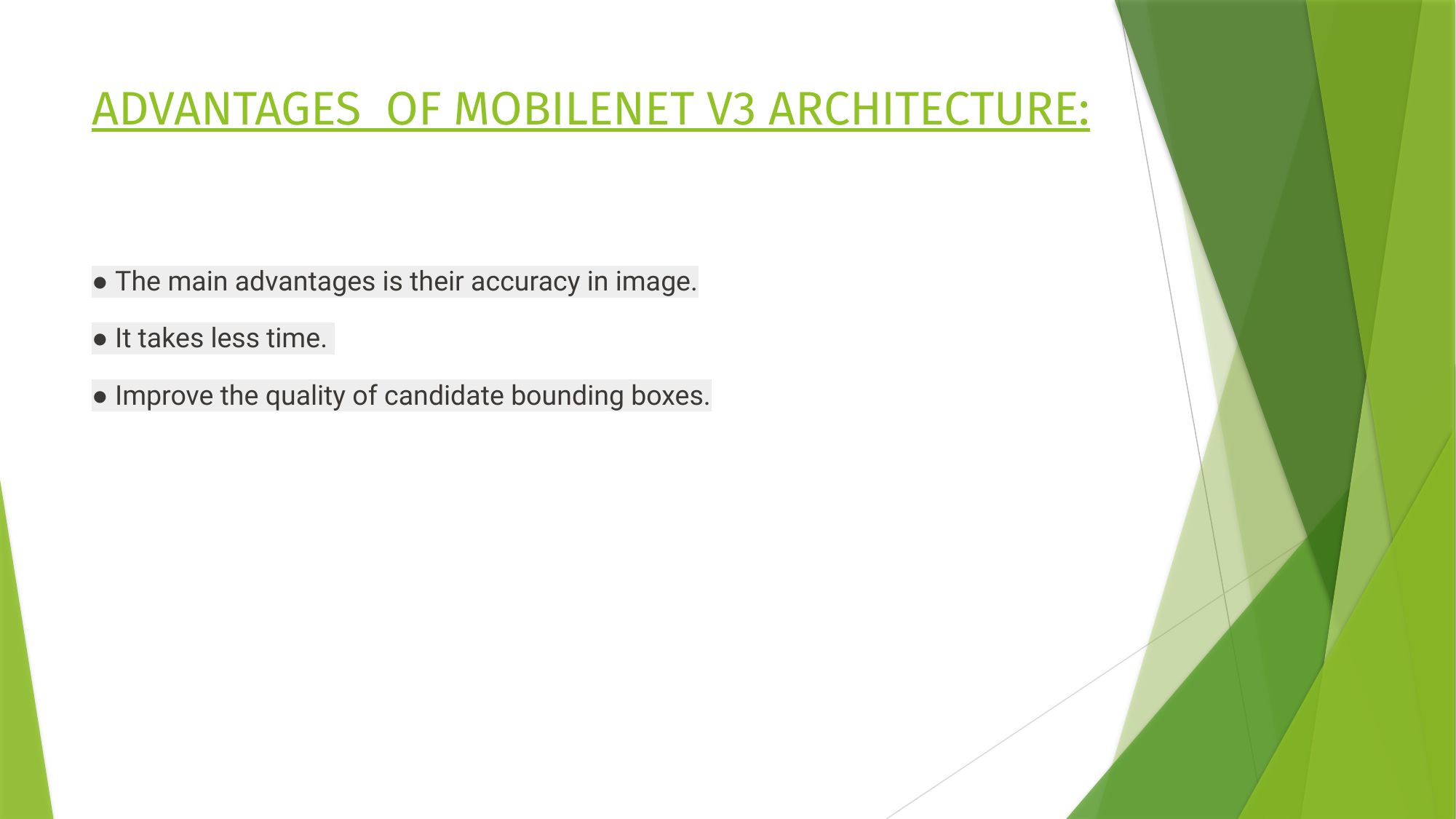

# ADVANTAGES  OF MOBILENET V3 ARCHITECTURE:
● The main advantages is their accuracy in image.
● It takes less time.
● Improve the quality of candidate bounding boxes.